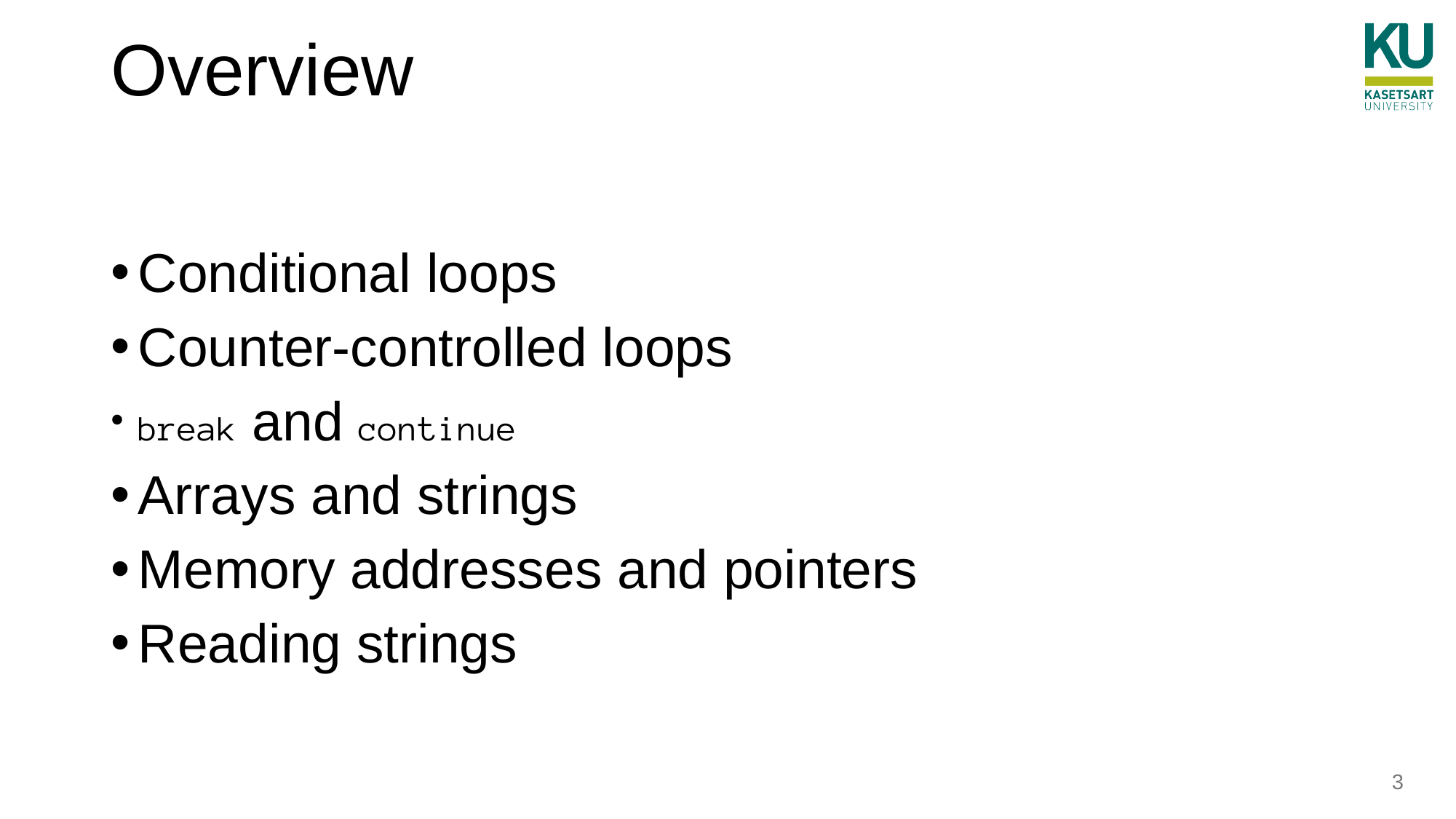

# Overview
Conditional loops
Counter-controlled loops
break and continue
Arrays and strings
Memory addresses and pointers
Reading strings
3